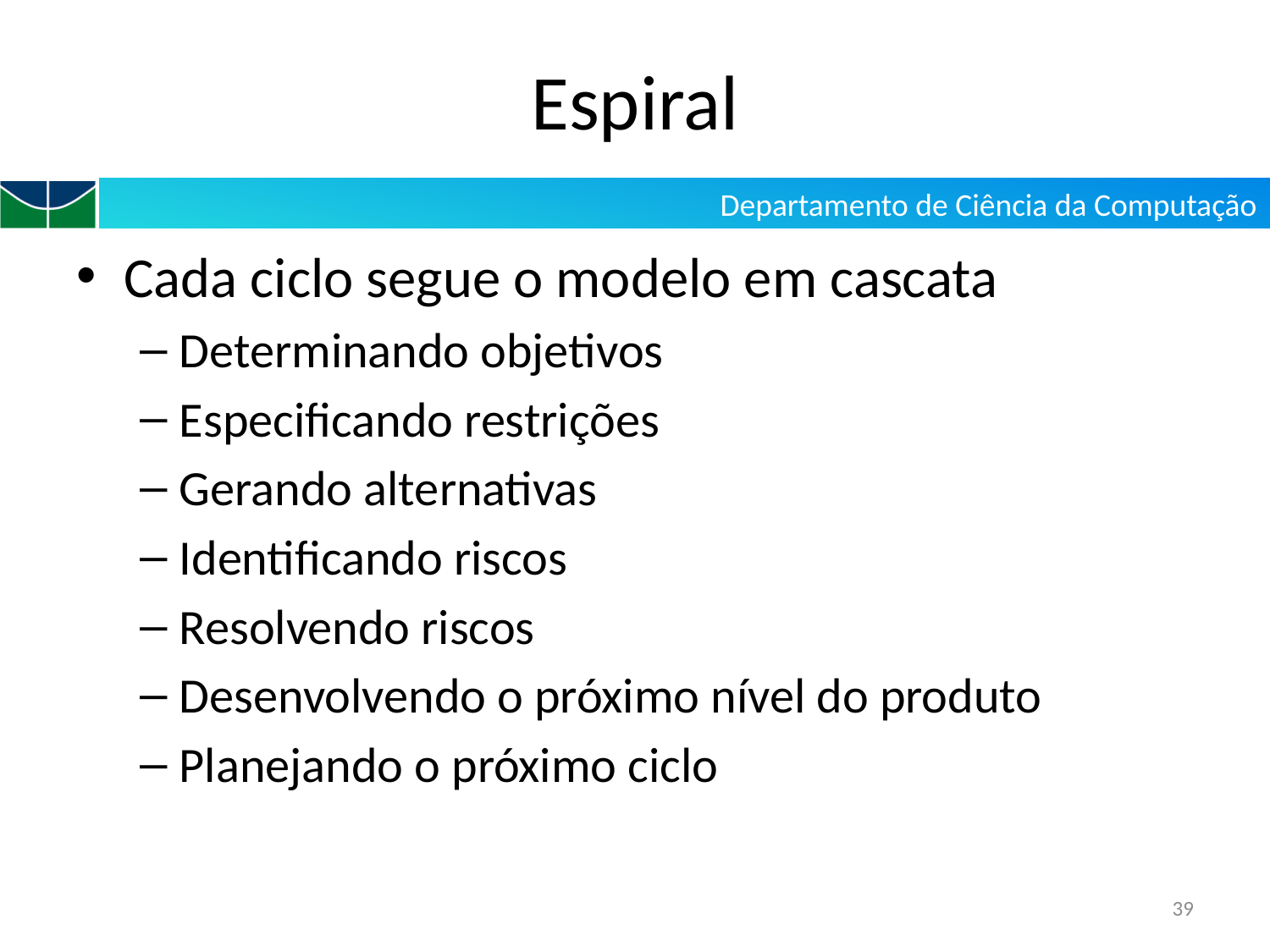

# Espiral
Cada ciclo segue o modelo em cascata
Determinando objetivos
Especificando restrições
Gerando alternativas
Identificando riscos
Resolvendo riscos
Desenvolvendo o próximo nível do produto
Planejando o próximo ciclo
39